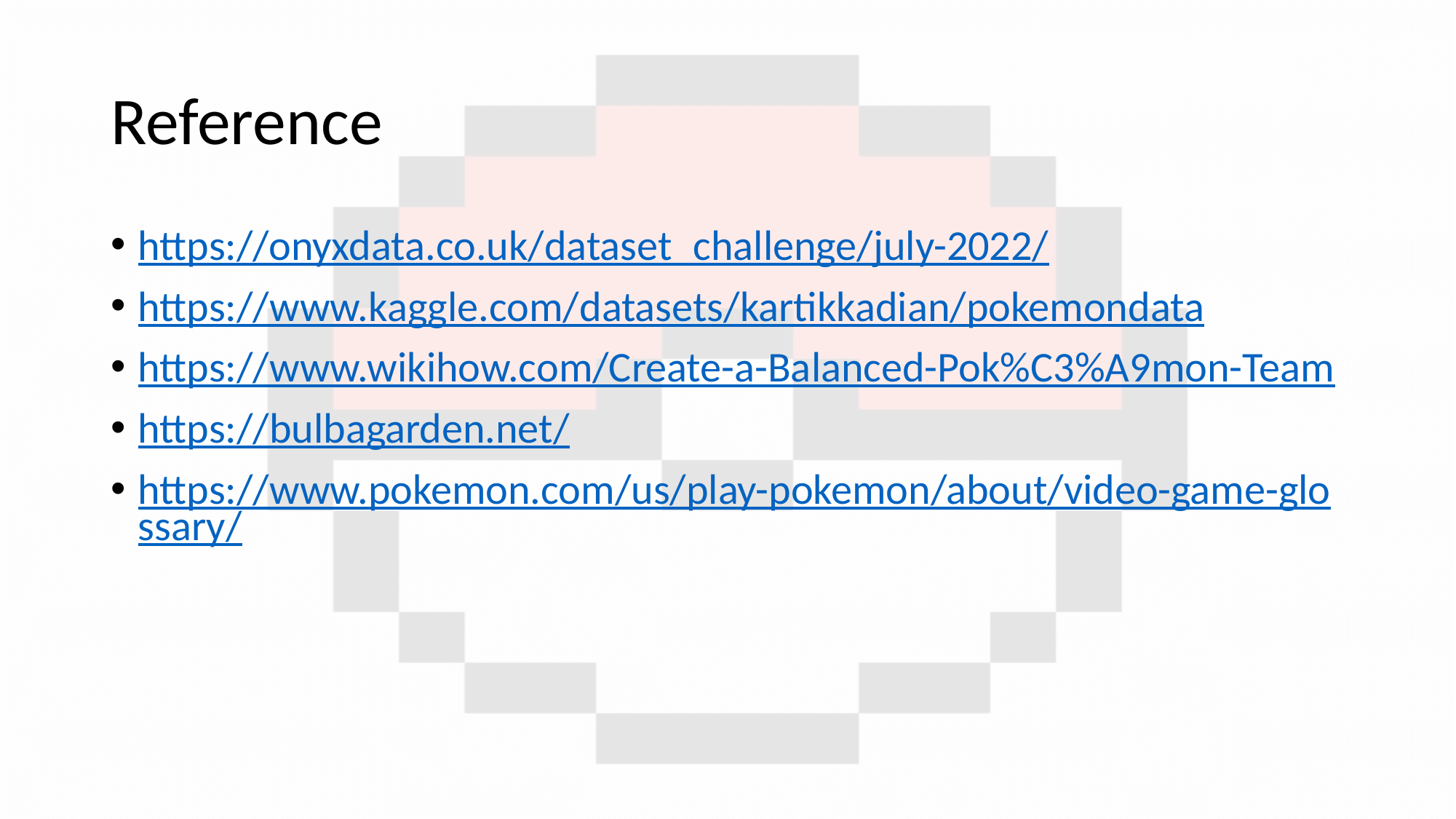

# Reference
https://onyxdata.co.uk/dataset_challenge/july-2022/
https://www.kaggle.com/datasets/kartikkadian/pokemondata
https://www.wikihow.com/Create-a-Balanced-Pok%C3%A9mon-Team
https://bulbagarden.net/
https://www.pokemon.com/us/play-pokemon/about/video-game-glossary/